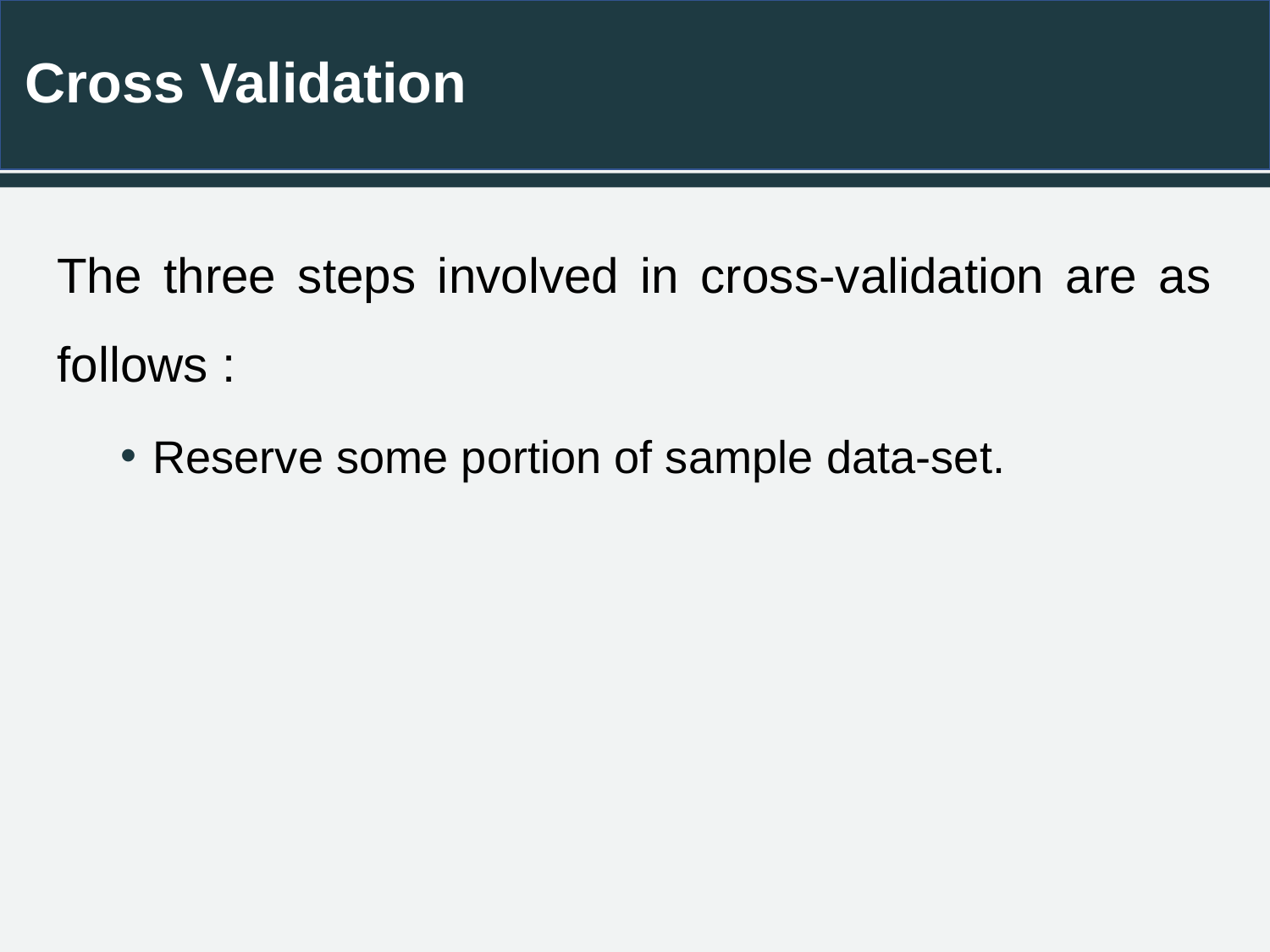

# Cross Validation
The three steps involved in cross-validation are as follows :
Reserve some portion of sample data-set.